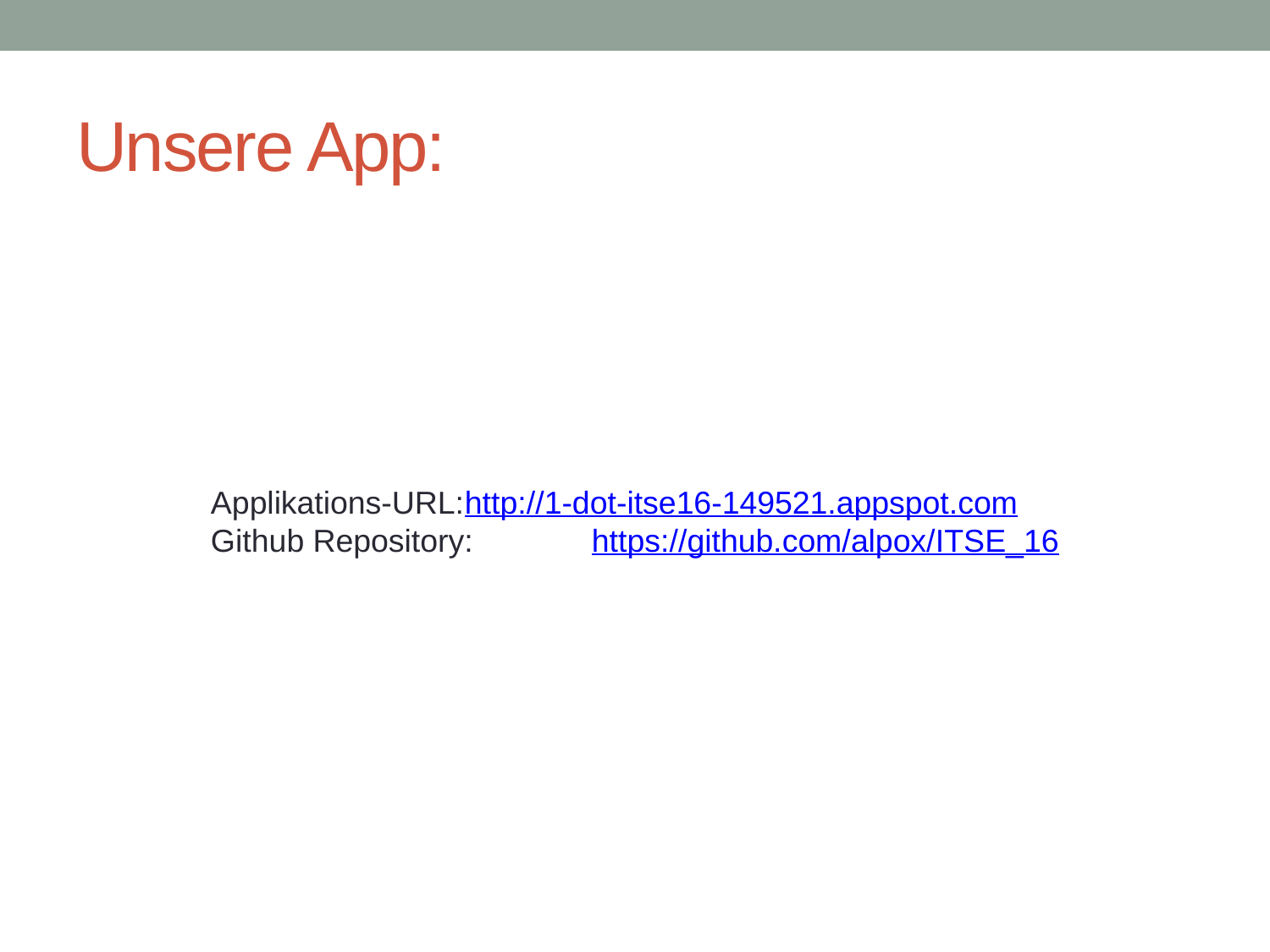

# Unsere App:
Applikations-URL:	http://1-dot-itse16-149521.appspot.com
Github Repository:	https://github.com/alpox/ITSE_16